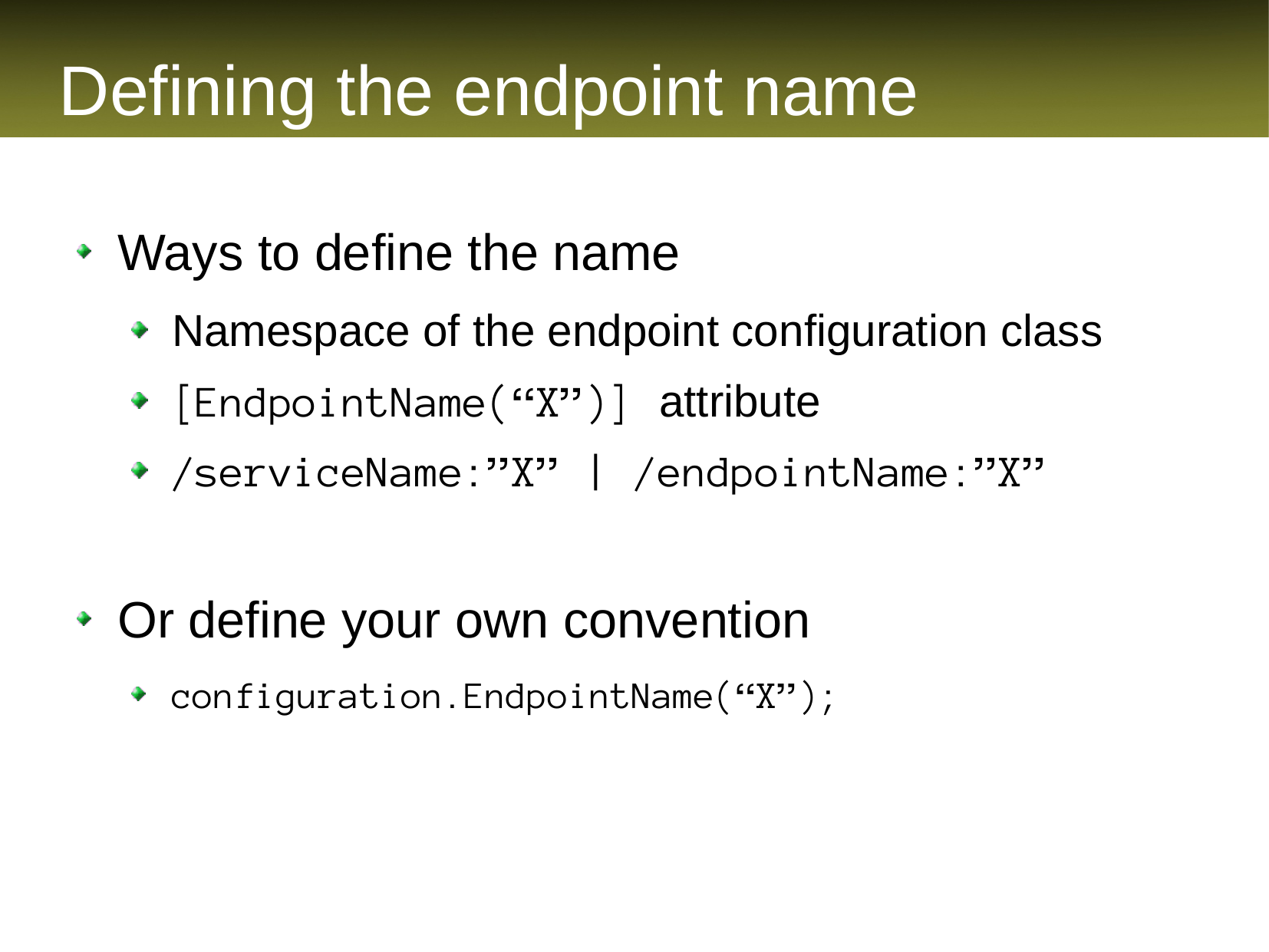

# Defining the endpoint name
Ways to define the name
Namespace of the endpoint configuration class
[EndpointName(“X”)] attribute
/serviceName:”X” | /endpointName:”X”

Or define your own convention
configuration.EndpointName(“X”);